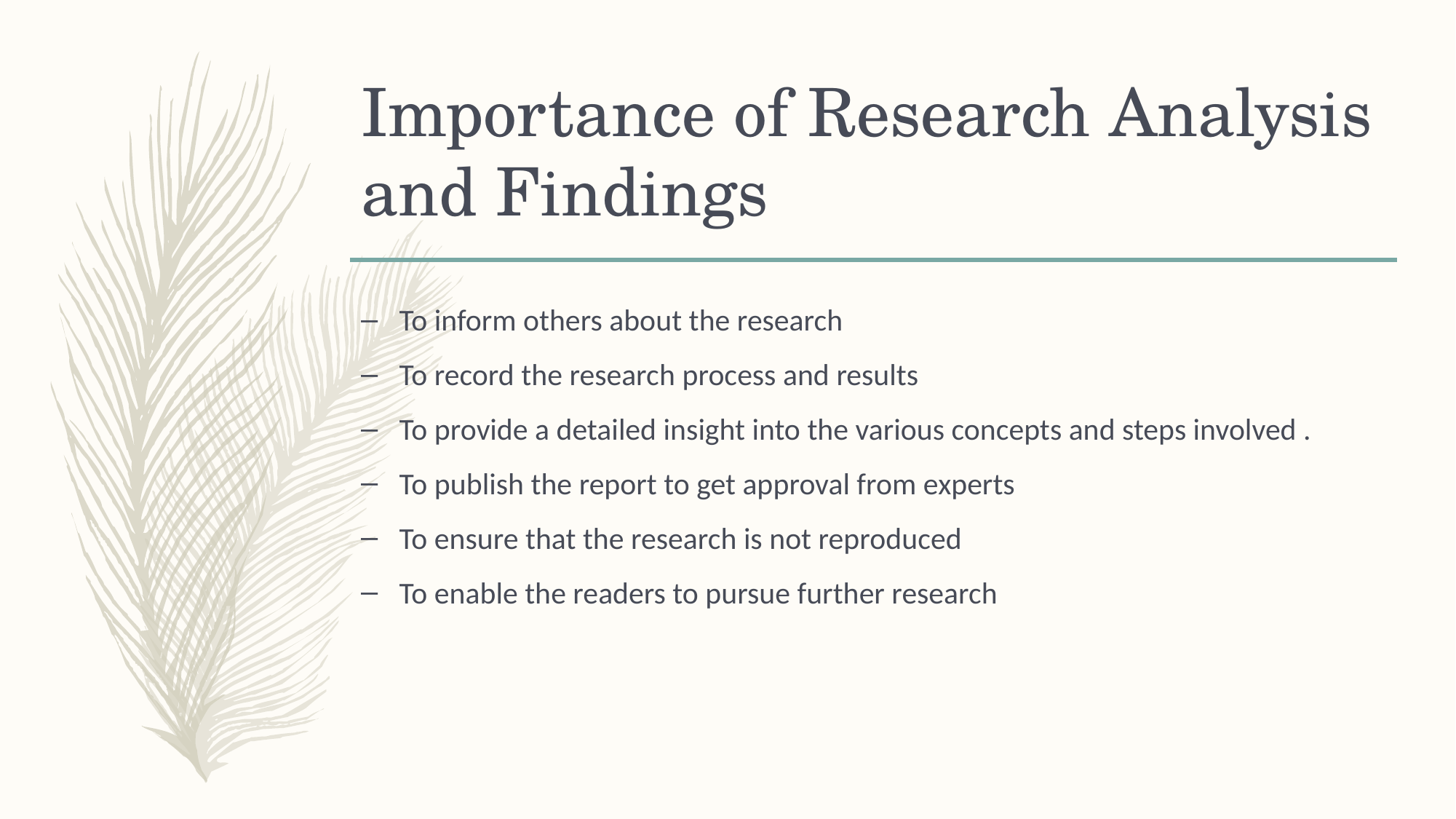

# Importance of Research Analysis and Findings
To inform others about the research
To record the research process and results
To provide a detailed insight into the various concepts and steps involved .
To publish the report to get approval from experts
To ensure that the research is not reproduced
To enable the readers to pursue further research